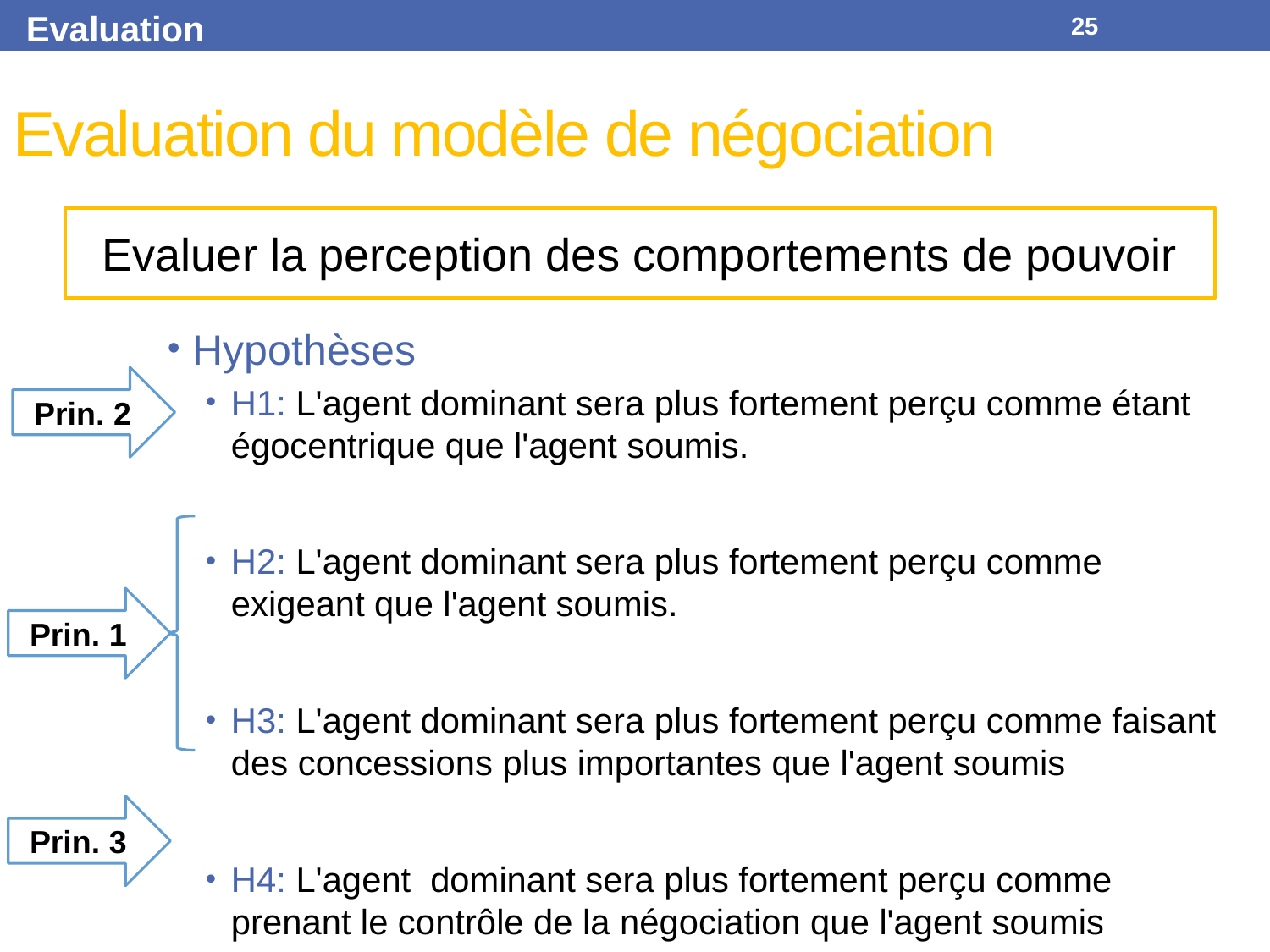

Evaluation
25
# Evaluation du modèle de négociation
Evaluer la perception des comportements de pouvoir
Hypothèses
H1: L'agent dominant sera plus fortement perçu comme étant égocentrique que l'agent soumis.

H2: L'agent dominant sera plus fortement perçu comme exigeant que l'agent soumis.

H3: L'agent dominant sera plus fortement perçu comme faisant des concessions plus importantes que l'agent soumis

H4: L'agent  dominant sera plus fortement perçu comme prenant le contrôle de la négociation que l'agent soumis
Prin. 2

Prin. 1
Prin. 3